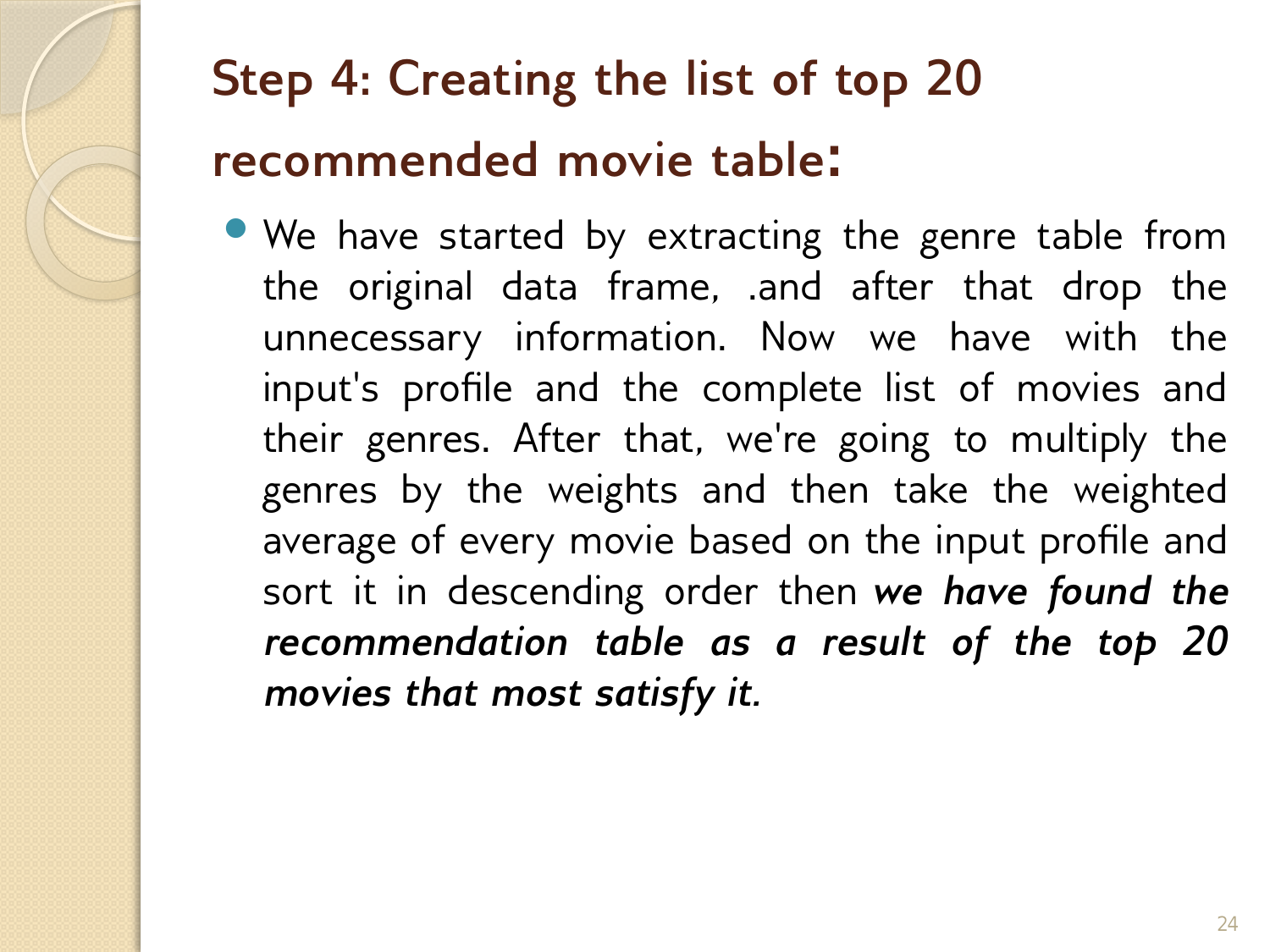

# Step 4: Creating the list of top 20 recommended movie table:
We have started by extracting the genre table from the original data frame, .and after that drop the unnecessary information. Now we have with the input's profile and the complete list of movies and their genres. After that, we're going to multiply the genres by the weights and then take the weighted average of every movie based on the input profile and sort it in descending order then we have found the recommendation table as a result of the top 20 movies that most satisfy it.

24